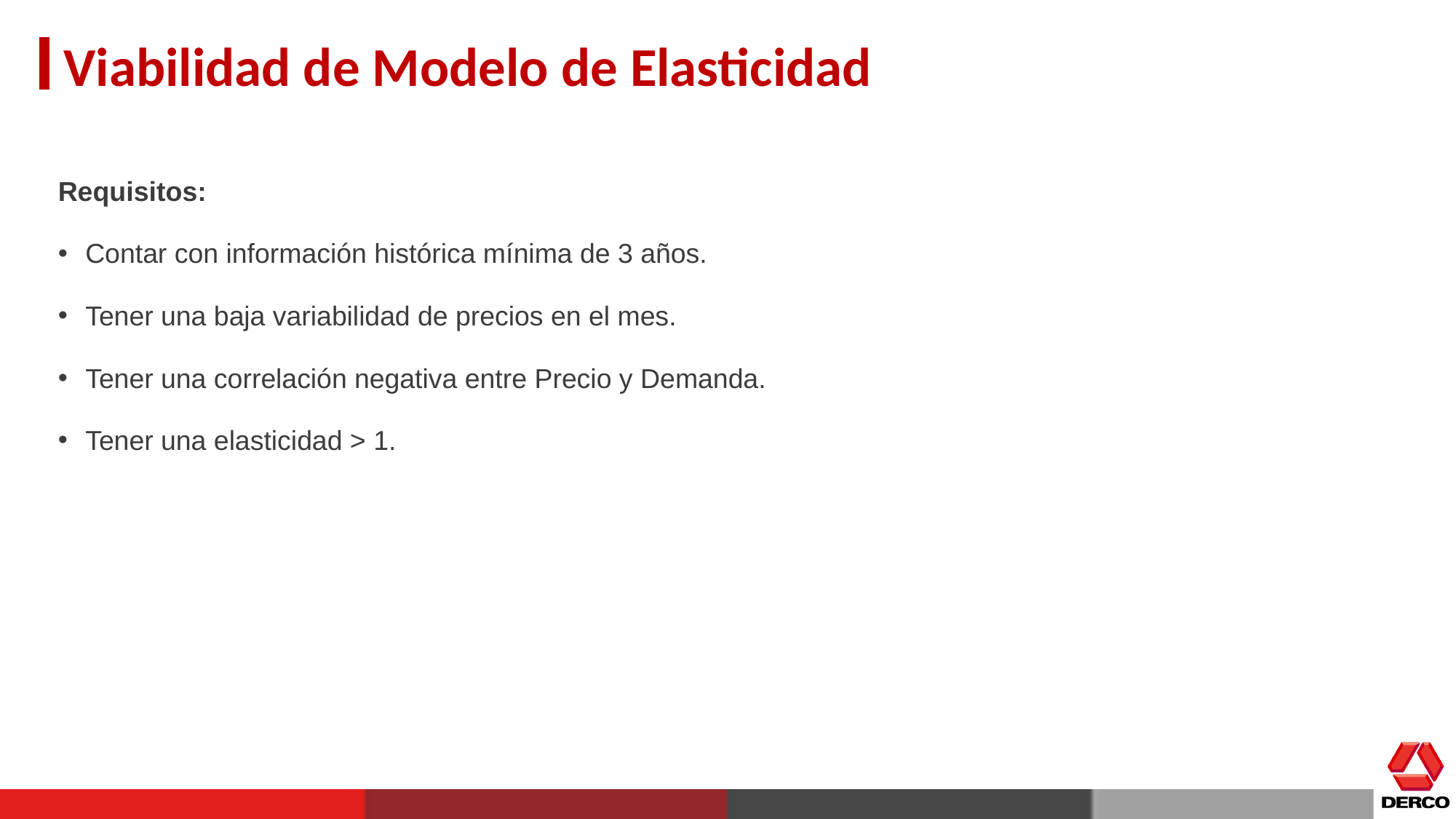

Viabilidad de Modelo de Elasticidad

Requisitos:
Contar con información histórica mínima de 3 años.
Tener una baja variabilidad de precios en el mes.
Tener una correlación negativa entre Precio y Demanda.
Tener una elasticidad > 1.